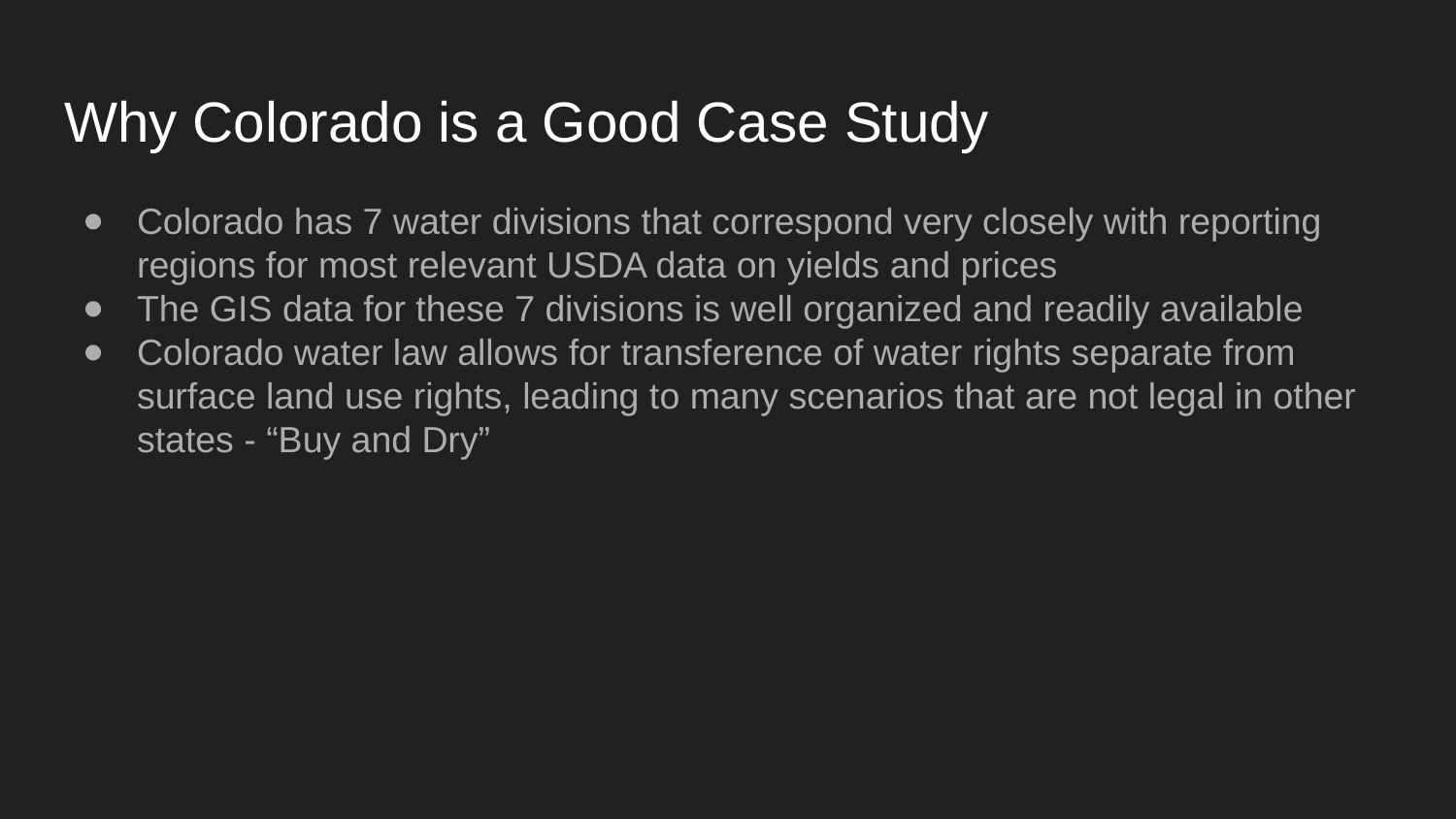

Why Colorado is a Good Case Study
Colorado has 7 water divisions that correspond very closely with reporting regions for most relevant USDA data on yields and prices
The GIS data for these 7 divisions is well organized and readily available
Colorado water law allows for transference of water rights separate from surface land use rights, leading to many scenarios that are not legal in other states - “Buy and Dry”